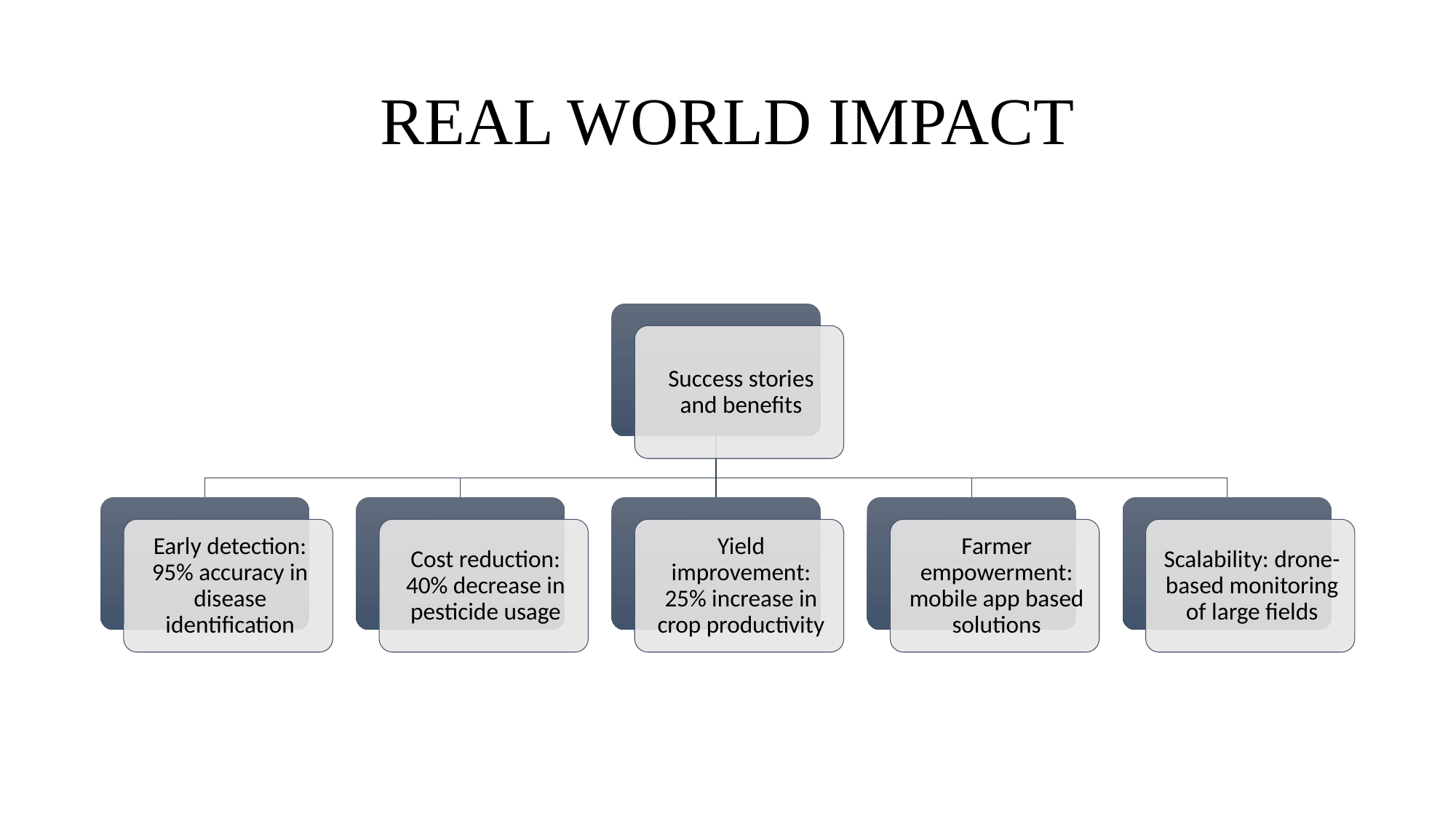

# REAL WORLD IMPACT
Success stories and benefits
Early detection: 95% accuracy in disease identification
Cost reduction: 40% decrease in pesticide usage
Yield improvement: 25% increase in crop productivity
Farmer empowerment: mobile app based solutions
Scalability: drone-based monitoring of large fields